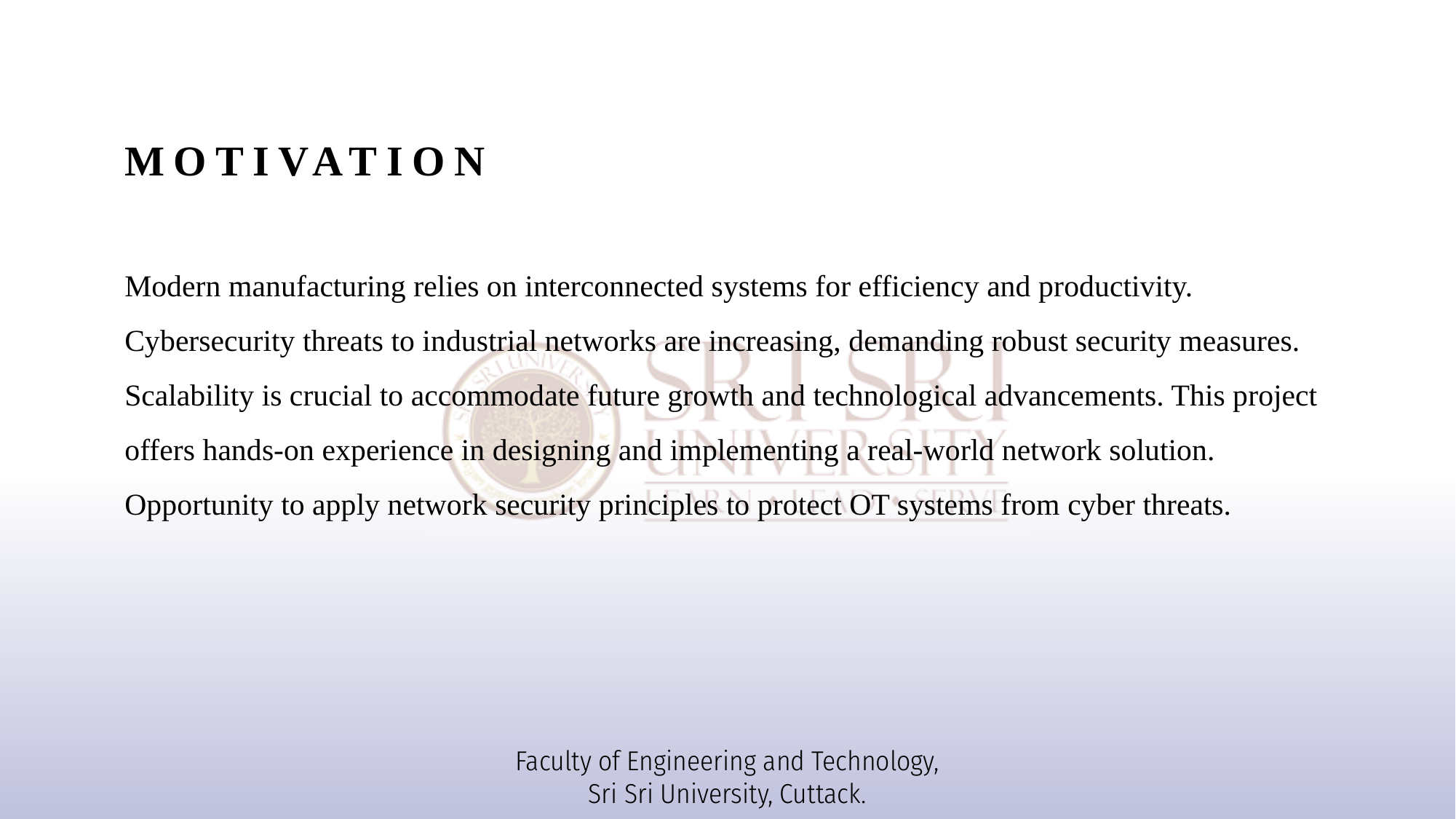

# motivation
Modern manufacturing relies on interconnected systems for efficiency and productivity. Cybersecurity threats to industrial networks are increasing, demanding robust security measures. Scalability is crucial to accommodate future growth and technological advancements. This project offers hands-on experience in designing and implementing a real-world network solution. Opportunity to apply network security principles to protect OT systems from cyber threats.